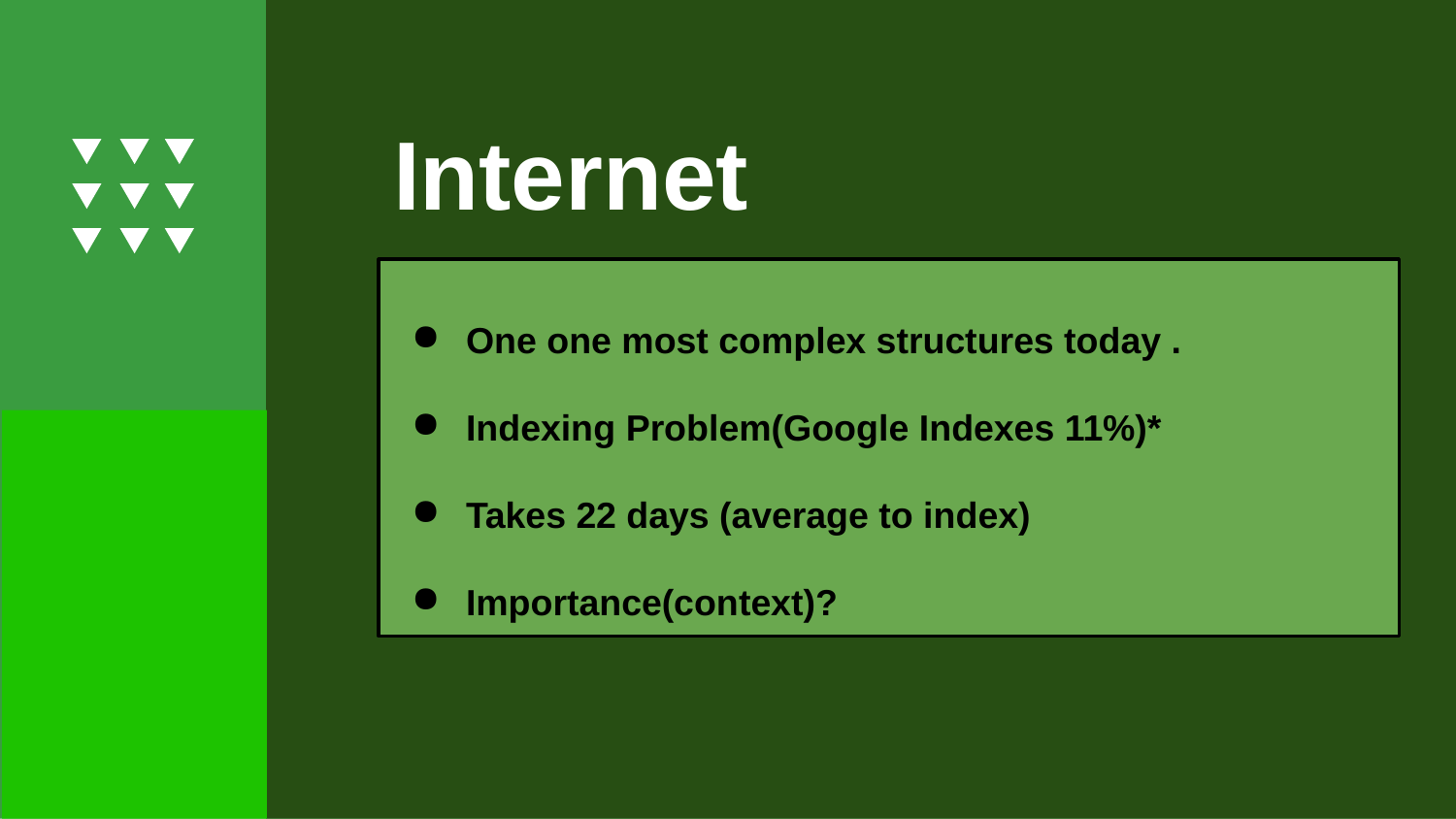

# Internet
One one most complex structures today .
Indexing Problem(Google Indexes 11%)*
Takes 22 days (average to index)
Importance(context)?